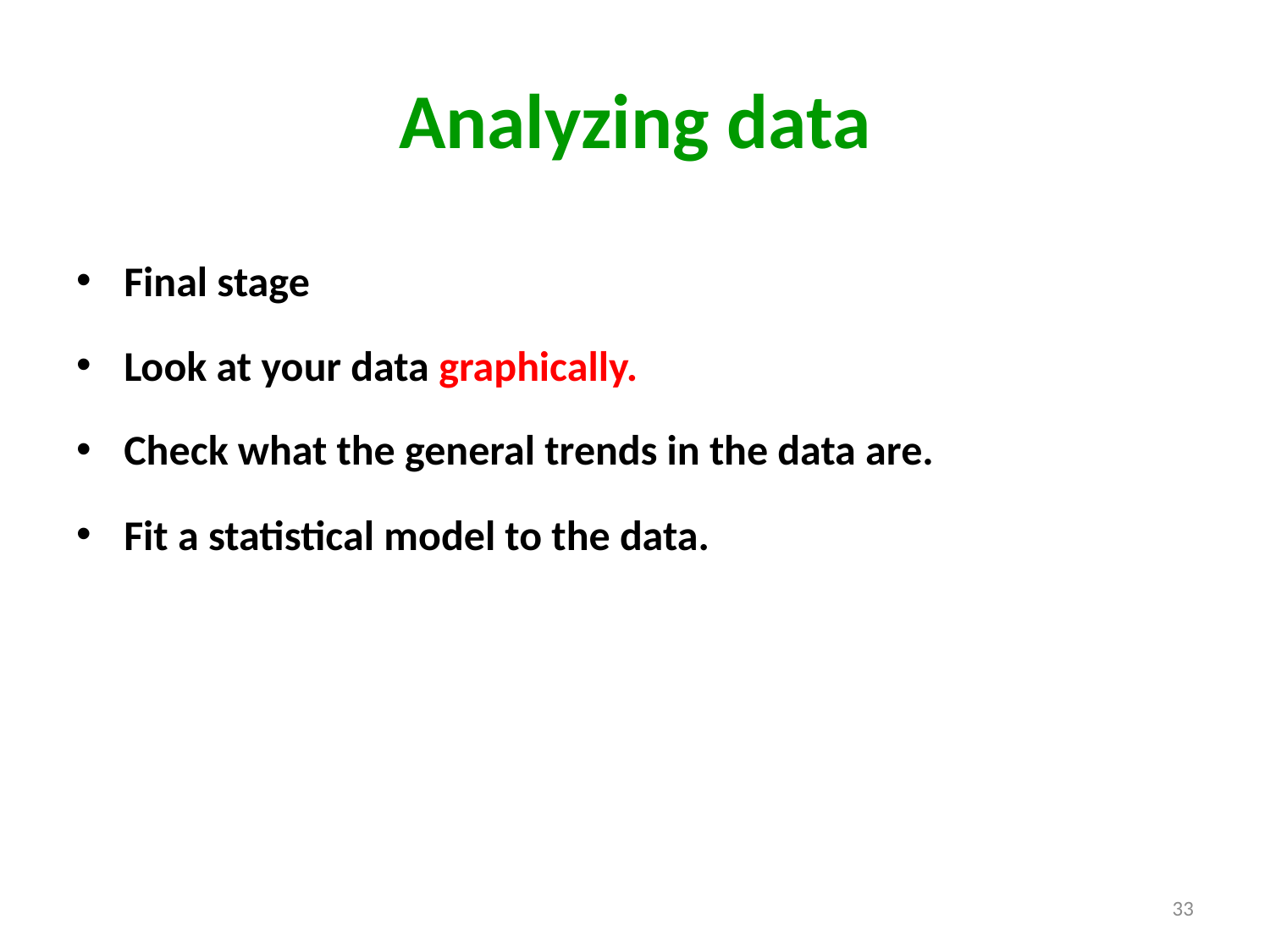

# Analyzing data
Final stage
Look at your data graphically.
Check what the general trends in the data are.
Fit a statistical model to the data.

33